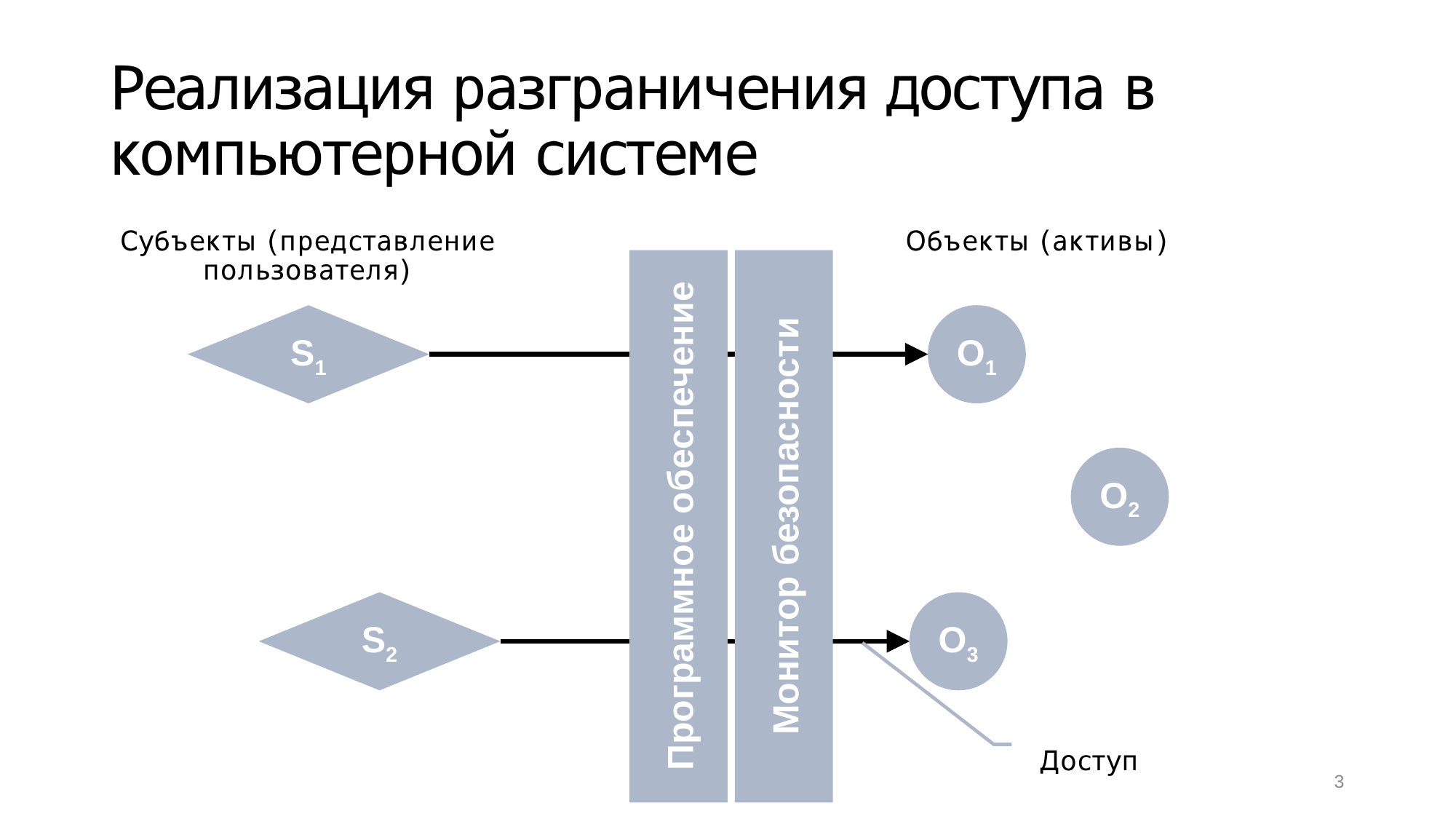

# Реализация разграничения доступа в компьютерной системе
Субъекты (представление пользователя)
Объекты (активы)
S1
O1
O2
Монитор безопасности
Программное обеспечение
S2
O3
Доступ
3